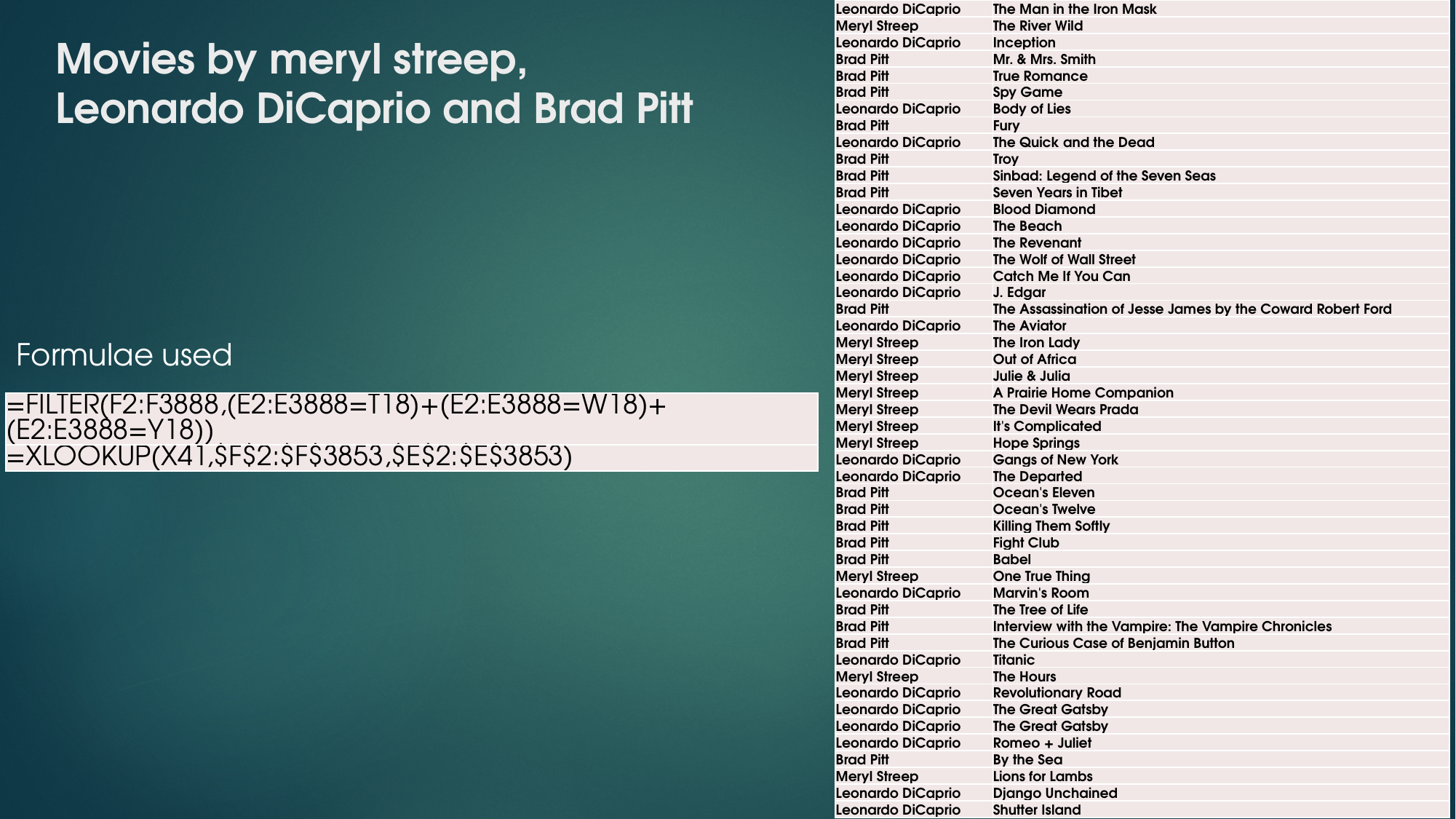

| Leonardo DiCaprio | The Man in the Iron Mask |
| --- | --- |
| Meryl Streep | The River Wild |
| Leonardo DiCaprio | Inception |
| Brad Pitt | Mr. & Mrs. Smith |
| Brad Pitt | True Romance |
| Brad Pitt | Spy Game |
| Leonardo DiCaprio | Body of Lies |
| Brad Pitt | Fury |
| Leonardo DiCaprio | The Quick and the Dead |
| Brad Pitt | Troy |
| Brad Pitt | Sinbad: Legend of the Seven Seas |
| Brad Pitt | Seven Years in Tibet |
| Leonardo DiCaprio | Blood Diamond |
| Leonardo DiCaprio | The Beach |
| Leonardo DiCaprio | The Revenant |
| Leonardo DiCaprio | The Wolf of Wall Street |
| Leonardo DiCaprio | Catch Me If You Can |
| Leonardo DiCaprio | J. Edgar |
| Brad Pitt | The Assassination of Jesse James by the Coward Robert Ford |
| Leonardo DiCaprio | The Aviator |
| Meryl Streep | The Iron Lady |
| Meryl Streep | Out of Africa |
| Meryl Streep | Julie & Julia |
| Meryl Streep | A Prairie Home Companion |
| Meryl Streep | The Devil Wears Prada |
| Meryl Streep | It's Complicated |
| Meryl Streep | Hope Springs |
| Leonardo DiCaprio | Gangs of New York |
| Leonardo DiCaprio | The Departed |
| Brad Pitt | Ocean's Eleven |
| Brad Pitt | Ocean's Twelve |
| Brad Pitt | Killing Them Softly |
| Brad Pitt | Fight Club |
| Brad Pitt | Babel |
| Meryl Streep | One True Thing |
| Leonardo DiCaprio | Marvin's Room |
| Brad Pitt | The Tree of Life |
| Brad Pitt | Interview with the Vampire: The Vampire Chronicles |
| Brad Pitt | The Curious Case of Benjamin Button |
| Leonardo DiCaprio | Titanic |
| Meryl Streep | The Hours |
| Leonardo DiCaprio | Revolutionary Road |
| Leonardo DiCaprio | The Great Gatsby |
| Leonardo DiCaprio | The Great Gatsby |
| Leonardo DiCaprio | Romeo + Juliet |
| Brad Pitt | By the Sea |
| Meryl Streep | Lions for Lambs |
| Leonardo DiCaprio | Django Unchained |
| Leonardo DiCaprio | Shutter Island |
# Movies by meryl streep, Leonardo DiCaprio and Brad Pitt
Formulae used

| =FILTER(F2:F3888,(E2:E3888=T18)+(E2:E3888=W18)+(E2:E3888=Y18)) |
| --- |
| =XLOOKUP(X41,$F$2:$F$3853,$E$2:$E$3853) |